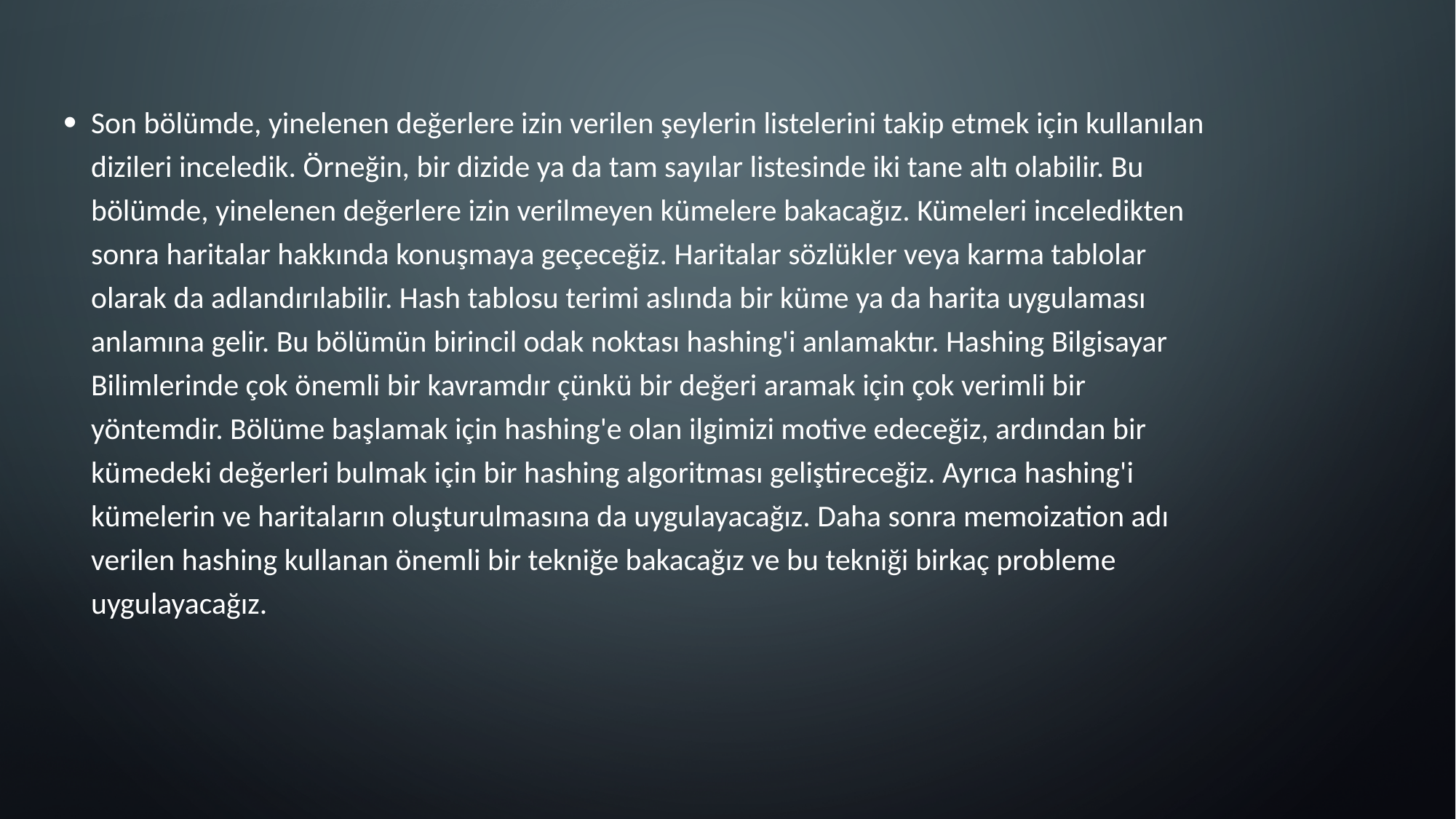

Son bölümde, yinelenen değerlere izin verilen şeylerin listelerini takip etmek için kullanılan dizileri inceledik. Örneğin, bir dizide ya da tam sayılar listesinde iki tane altı olabilir. Bu bölümde, yinelenen değerlere izin verilmeyen kümelere bakacağız. Kümeleri inceledikten sonra haritalar hakkında konuşmaya geçeceğiz. Haritalar sözlükler veya karma tablolar olarak da adlandırılabilir. Hash tablosu terimi aslında bir küme ya da harita uygulaması anlamına gelir. Bu bölümün birincil odak noktası hashing'i anlamaktır. Hashing Bilgisayar Bilimlerinde çok önemli bir kavramdır çünkü bir değeri aramak için çok verimli bir yöntemdir. Bölüme başlamak için hashing'e olan ilgimizi motive edeceğiz, ardından bir kümedeki değerleri bulmak için bir hashing algoritması geliştireceğiz. Ayrıca hashing'i kümelerin ve haritaların oluşturulmasına da uygulayacağız. Daha sonra memoization adı verilen hashing kullanan önemli bir tekniğe bakacağız ve bu tekniği birkaç probleme uygulayacağız.